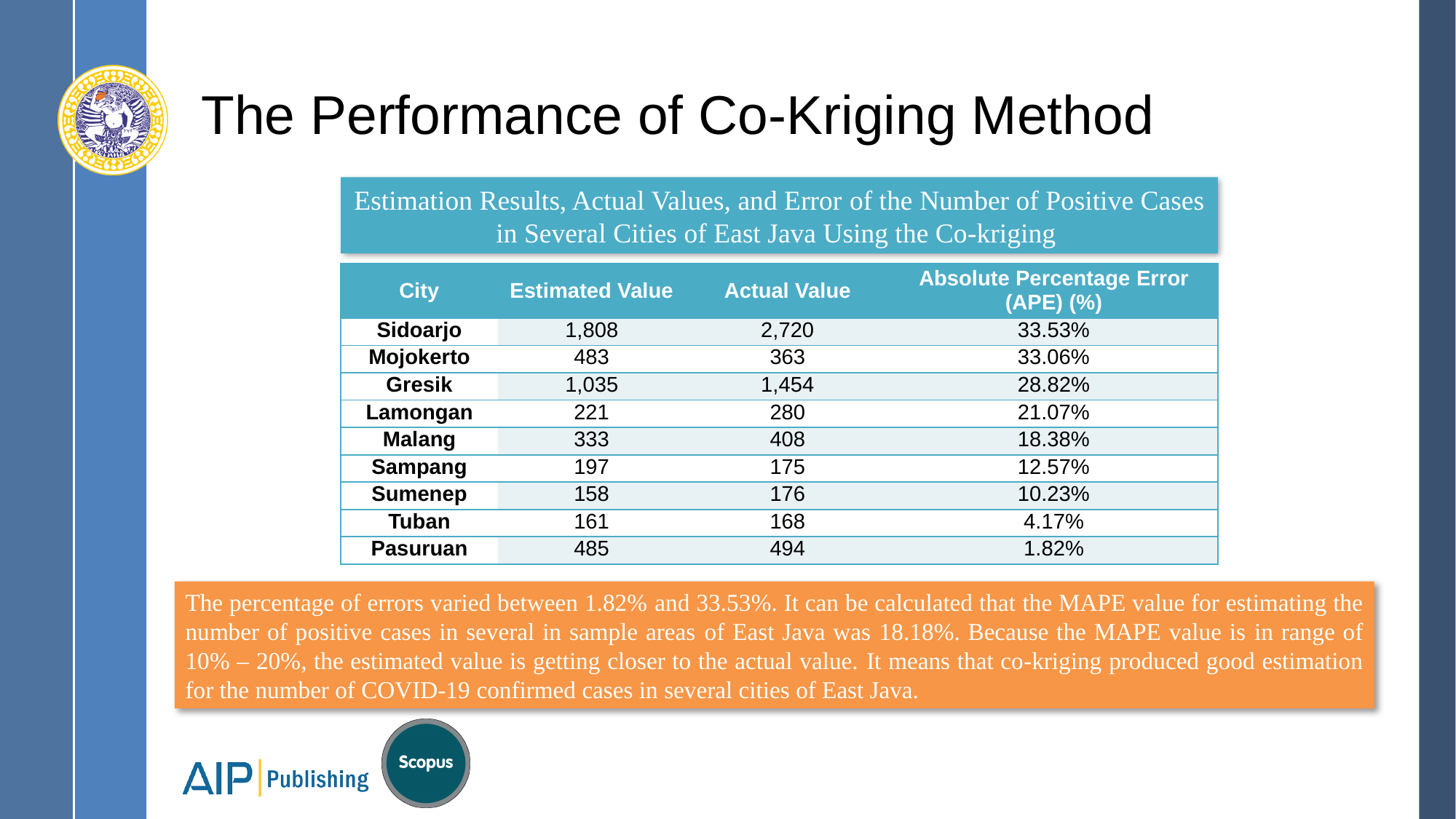

# The Performance of Co-Kriging Method
Estimation Results, Actual Values, and Error of the Number of Positive Cases in Several Cities of East Java Using the Co-kriging
| City | Estimated Value | Actual Value | Absolute Percentage Error (APE) (%) |
| --- | --- | --- | --- |
| Sidoarjo | 1,808 | 2,720 | 33.53% |
| Mojokerto | 483 | 363 | 33.06% |
| Gresik | 1,035 | 1,454 | 28.82% |
| Lamongan | 221 | 280 | 21.07% |
| Malang | 333 | 408 | 18.38% |
| Sampang | 197 | 175 | 12.57% |
| Sumenep | 158 | 176 | 10.23% |
| Tuban | 161 | 168 | 4.17% |
| Pasuruan | 485 | 494 | 1.82% |
The percentage of errors varied between 1.82% and 33.53%. It can be calculated that the MAPE value for estimating the number of positive cases in several in sample areas of East Java was 18.18%. Because the MAPE value is in range of 10% – 20%, the estimated value is getting closer to the actual value. It means that co-kriging produced good estimation for the number of COVID-19 confirmed cases in several cities of East Java.